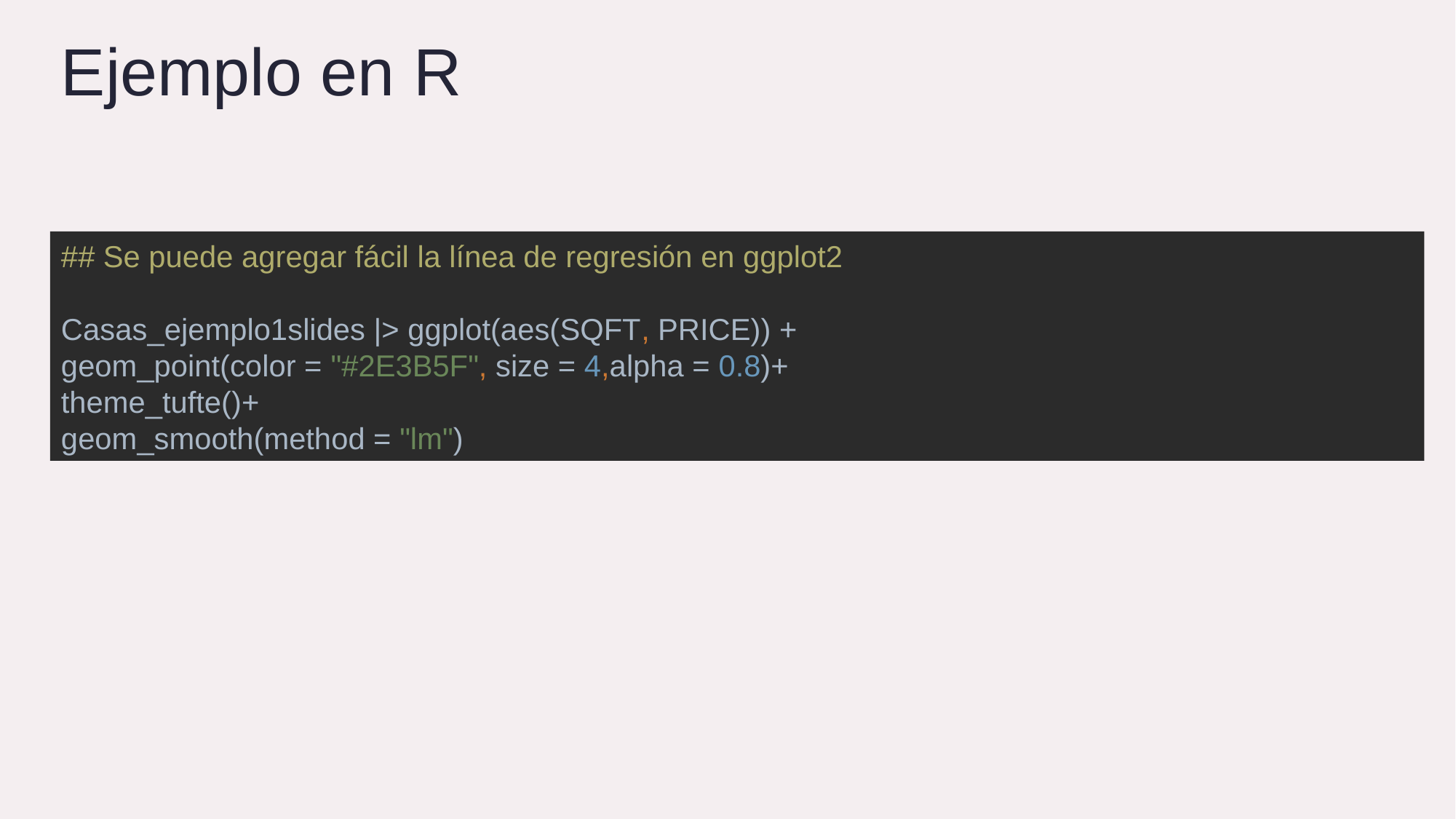

Ejemplo en R
## Se puede agregar fácil la línea de regresión en ggplot2 Casas_ejemplo1slides |> ggplot(aes(SQFT, PRICE)) + geom_point(color = "#2E3B5F", size = 4,alpha = 0.8)+ theme_tufte()+ geom_smooth(method = "lm")